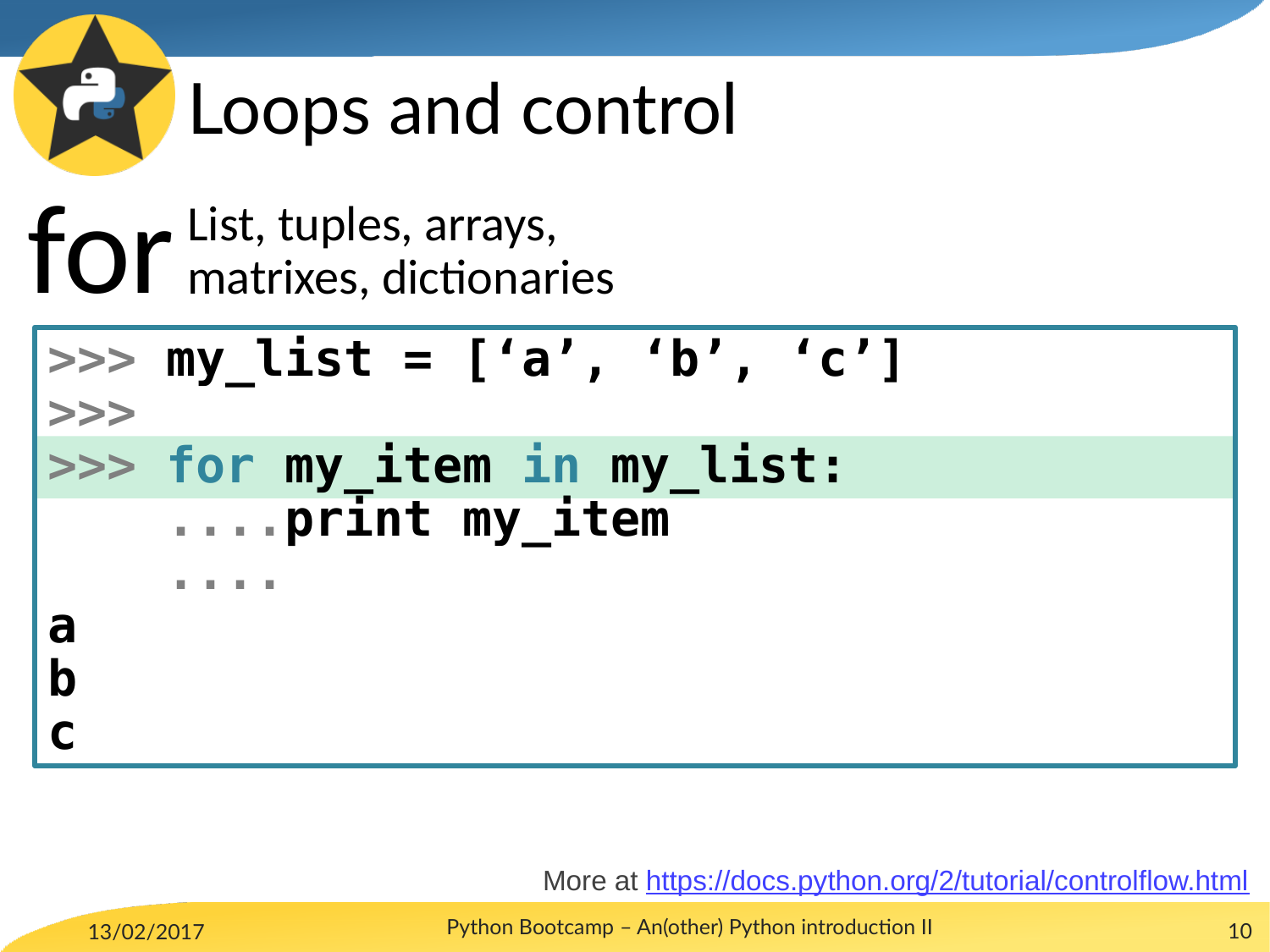

# Loops and control
for
List, tuples, arrays, matrixes, dictionaries
>>> my_list = [‘a’, ‘b’, ‘c’]
>>>
>>> for my_item in my_list:
    ....print my_item
    ....
a
b
c

More at https://docs.python.org/2/tutorial/controlflow.html
Python Bootcamp – An(other) Python introduction II
10
13/02/2017